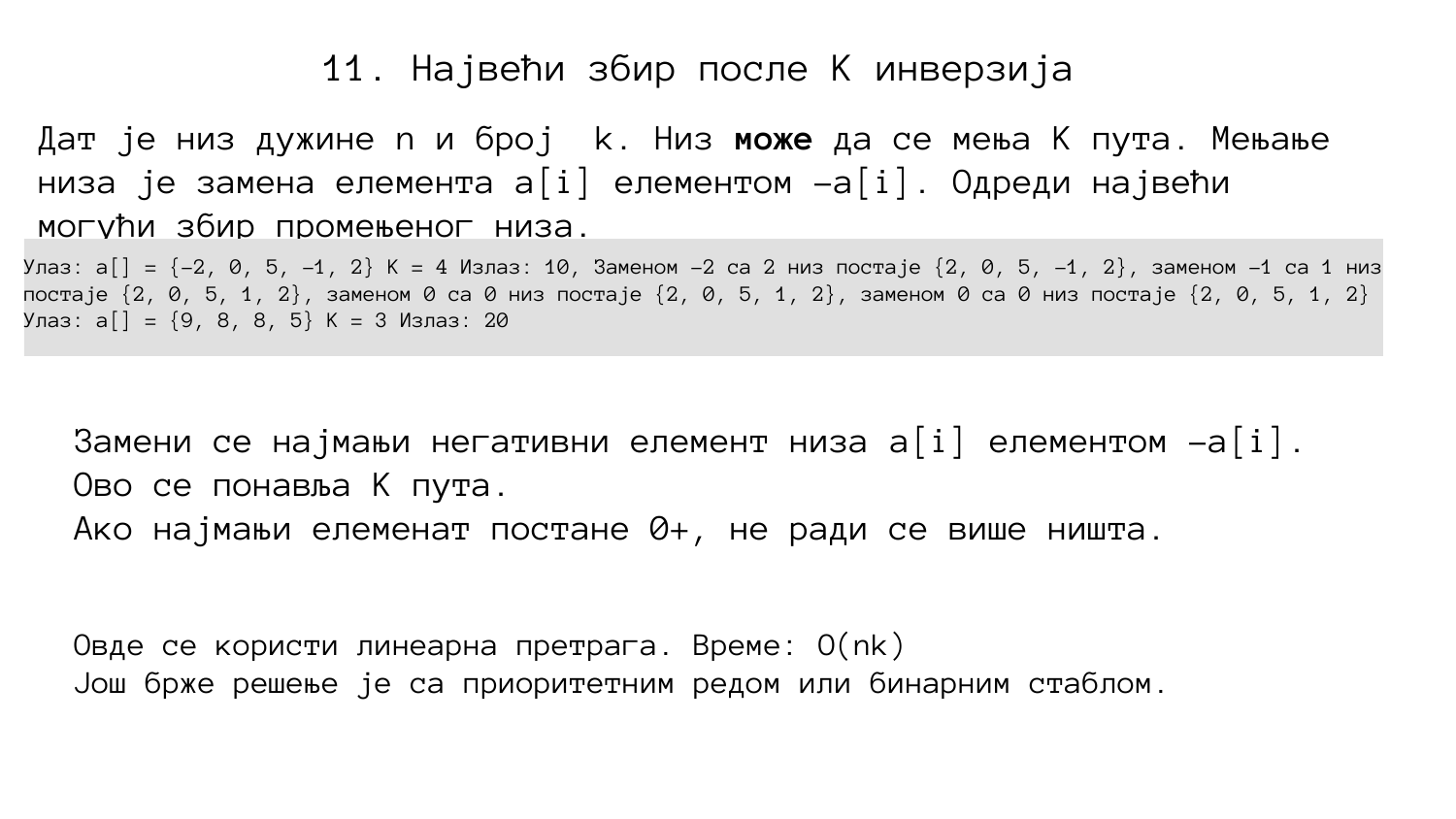

11. Највећи збир после K инверзија
Дат је низ дужине n и број  k. Низ може да се мења K пута. Мењање низа је замена елемента a[i] елементом -a[i]. Одреди највећи могући збир промењеног низа.
Улаз: a[] = {-2, 0, 5, -1, 2} K = 4 Излаз: 10, Заменом -2 са 2 низ постаје {2, 0, 5, -1, 2}, заменом -1 са 1 низ постаје {2, 0, 5, 1, 2}, заменом 0 са 0 низ постаје {2, 0, 5, 1, 2}, заменом 0 са 0 низ постаје {2, 0, 5, 1, 2}
Улаз: a[] = {9, 8, 8, 5} K = 3 Излаз: 20
Замени се најмањи негативни елемент низа a[i] елементом -a[i]. Ово се понавља K пута.
Ако најмањи елеменат постане 0+, не ради се више ништа.
Овде се користи линеарна претрага. Време: O(nk)
Још брже решење је са приоритетним редом или бинарним стаблом.